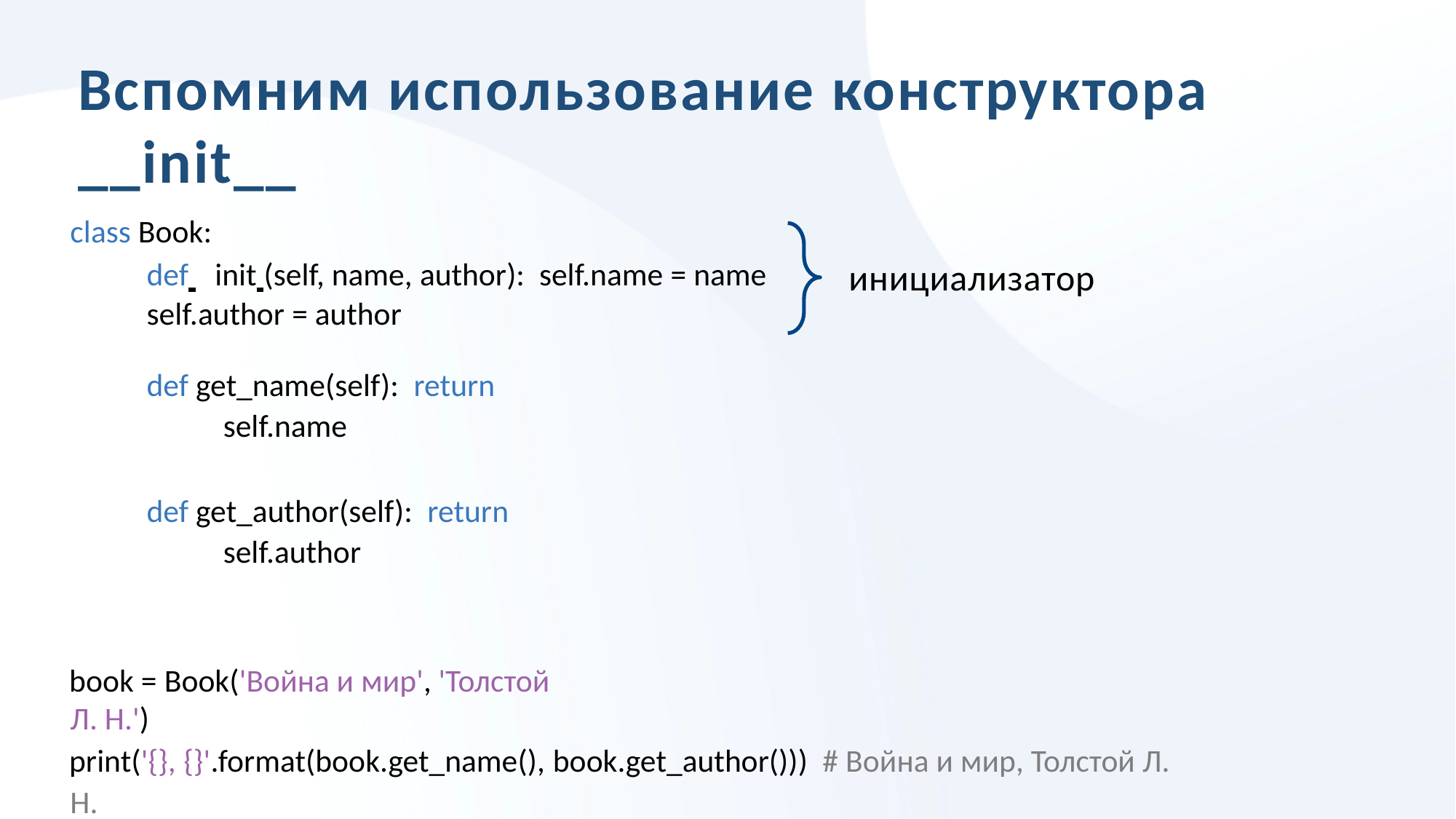

# Вспомним использование конструктора __init__
class Book:
def init (self, name, author):  self.name = name
self.author = author

инициализатор
def get_name(self):  return self.name

def get_author(self):  return self.author

book = Book('Война и мир', 'Толстой Л. Н.')
print('{}, {}'.format(book.get_name(), book.get_author()))  # Война и мир, Толстой Л. Н.